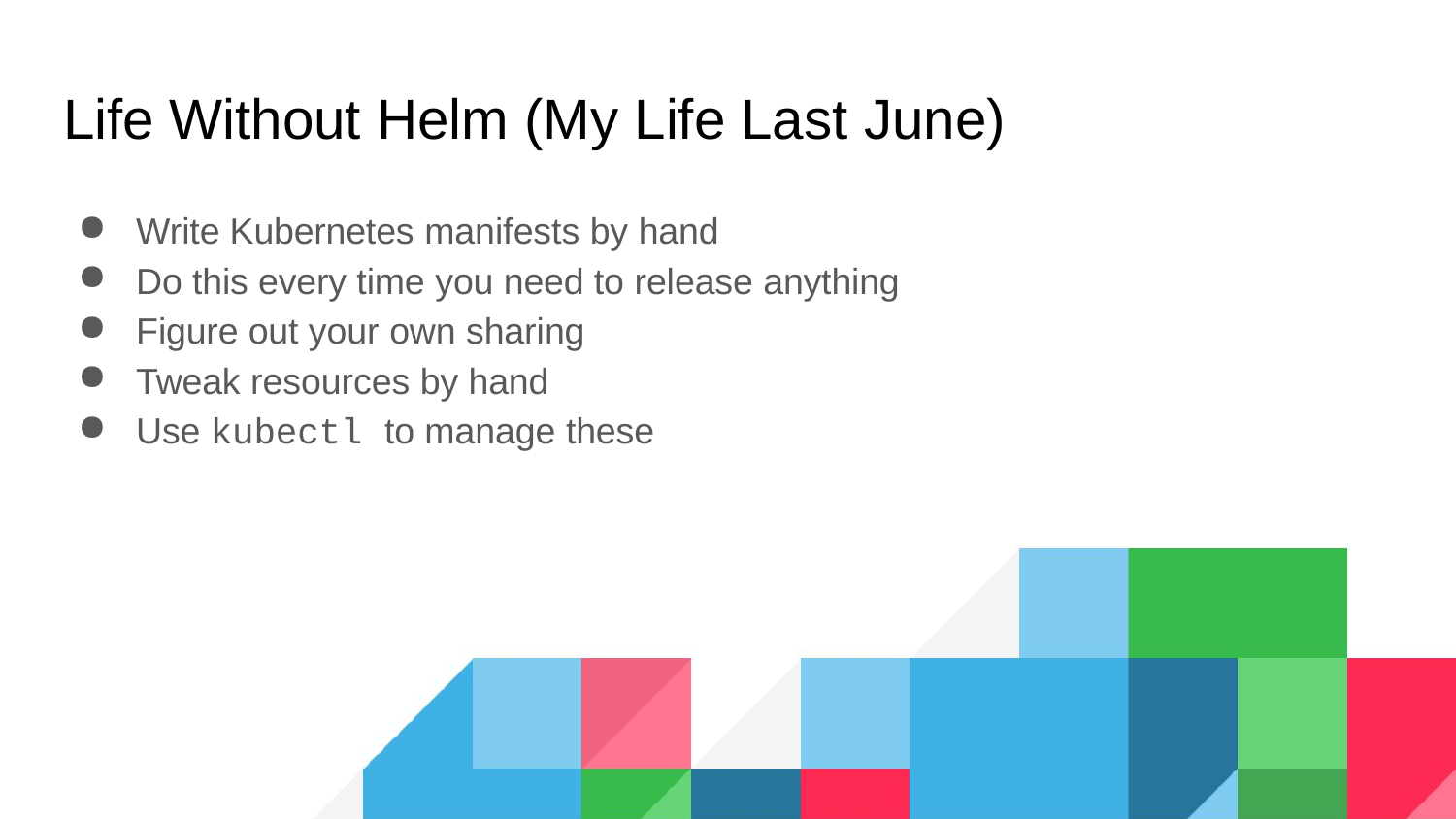

# Life Without Helm (My Life Last June)
Write Kubernetes manifests by hand
Do this every time you need to release anything
Figure out your own sharing
Tweak resources by hand
Use kubectl to manage these